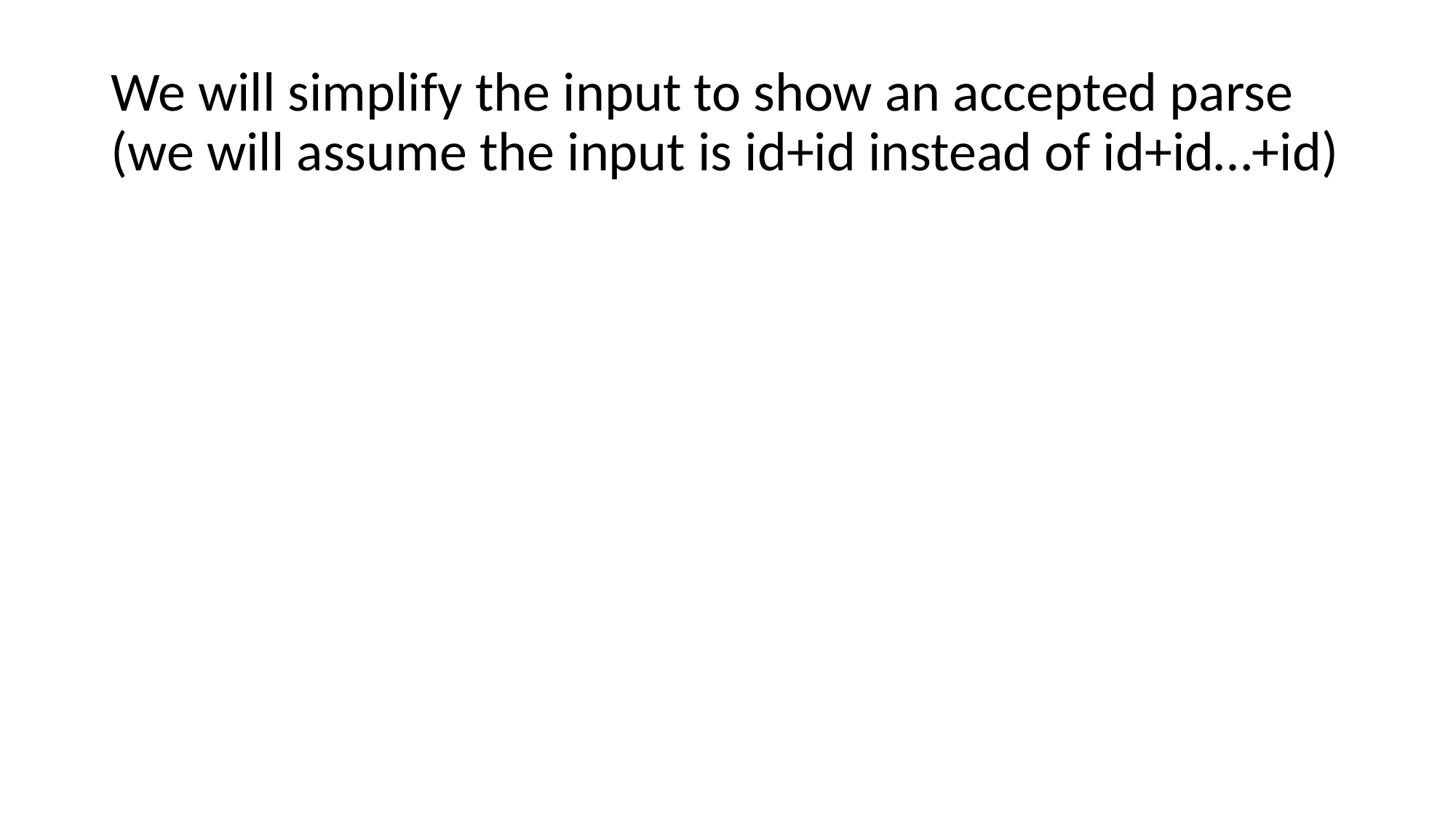

# We will simplify the input to show an accepted parse (we will assume the input is id+id instead of id+id…+id)